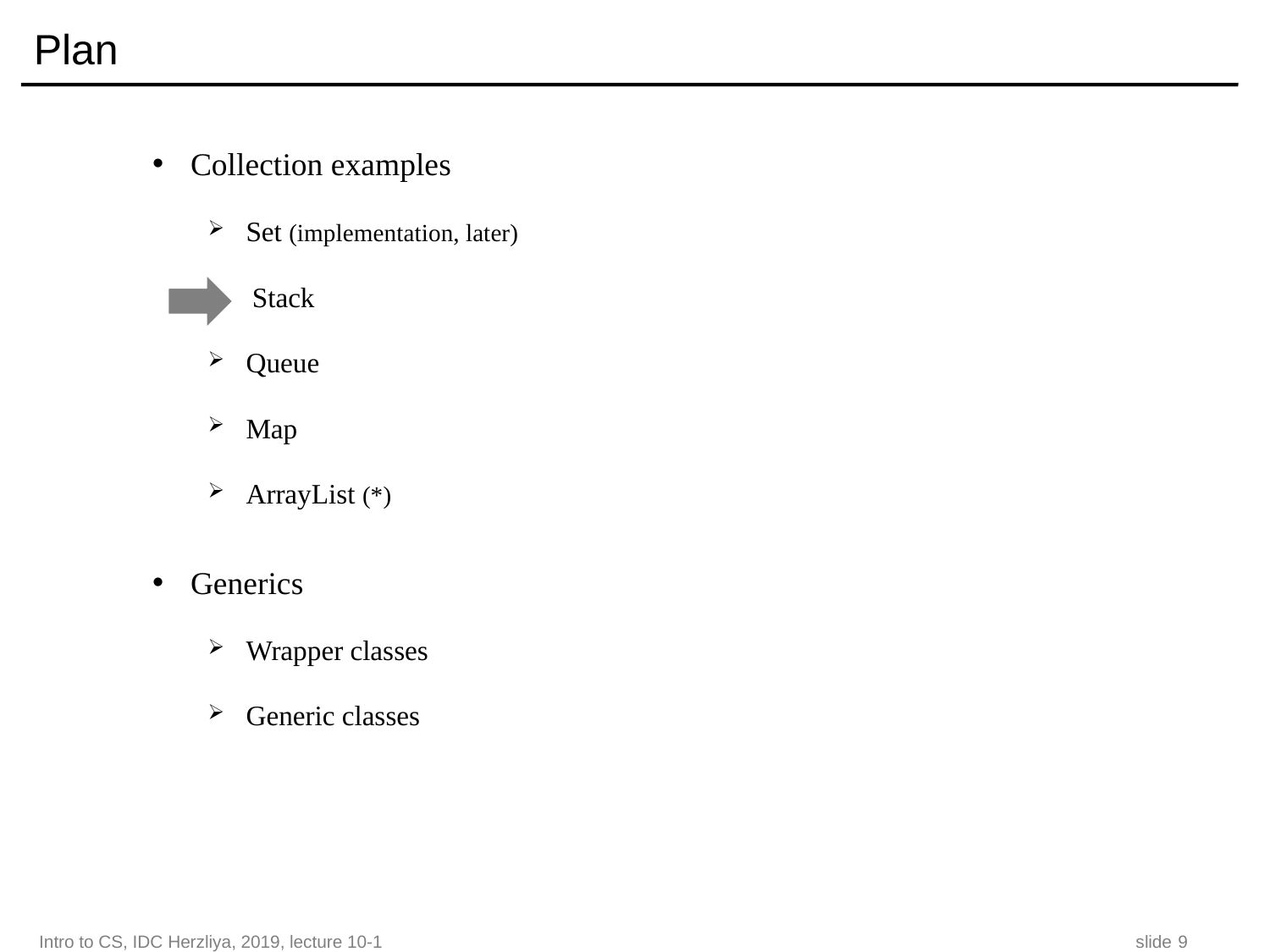

# Plan
Collection examples
Set (implementation, later)
 Stack
Queue
Map
ArrayList (*)
Generics
Wrapper classes
Generic classes